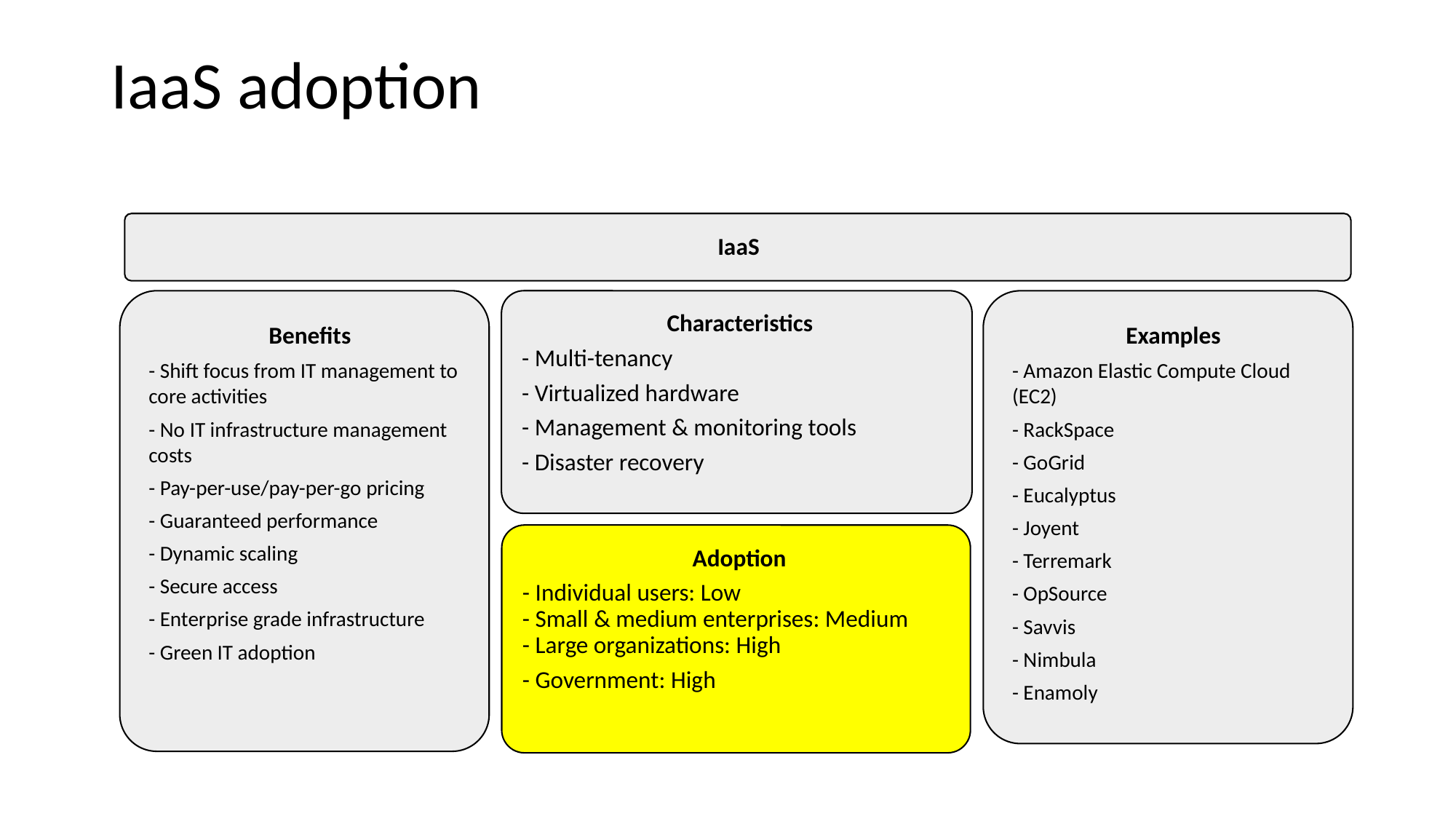

# IaaS adoption
IaaS
Benefits
- Shift focus from IT management to core activities
- No IT infrastructure management costs
- Pay-per-use/pay-per-go pricing
- Guaranteed performance
- Dynamic scaling
- Secure access
- Enterprise grade infrastructure
- Green IT adoption
Characteristics
- Multi-tenancy
- Virtualized hardware
- Management & monitoring tools
- Disaster recovery

Adoption
- Individual users: Low
- Small & medium enterprises: Medium
- Large organizations: High
- Government: High
Examples
- Amazon Elastic Compute Cloud (EC2)
- RackSpace
- GoGrid
- Eucalyptus
- Joyent
- Terremark
- OpSource
- Savvis
- Nimbula
- Enamoly